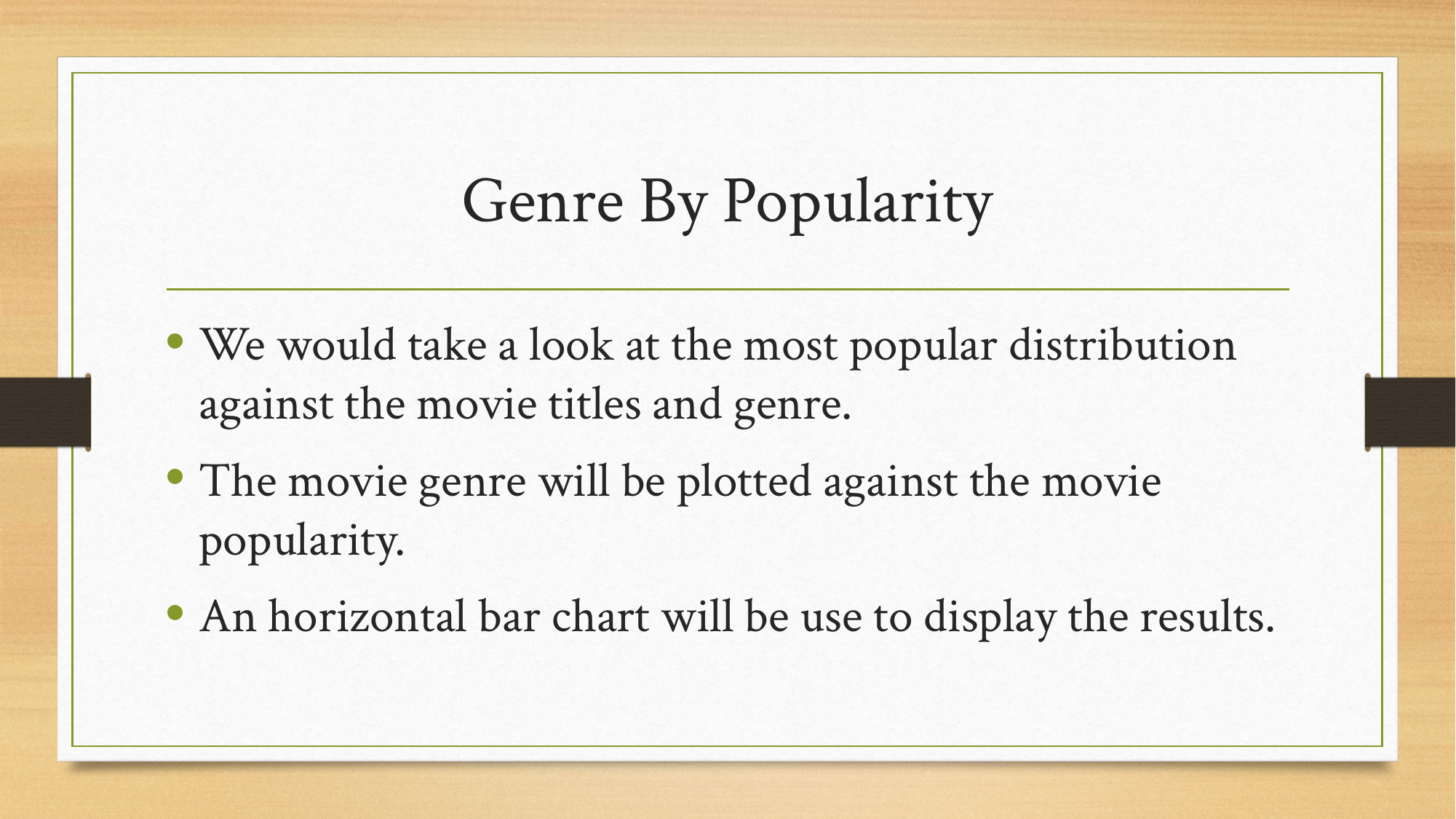

# Genre By Popularity
We would take a look at the most popular distribution against the movie titles and genre.
The movie genre will be plotted against the movie popularity.
An horizontal bar chart will be use to display the results.